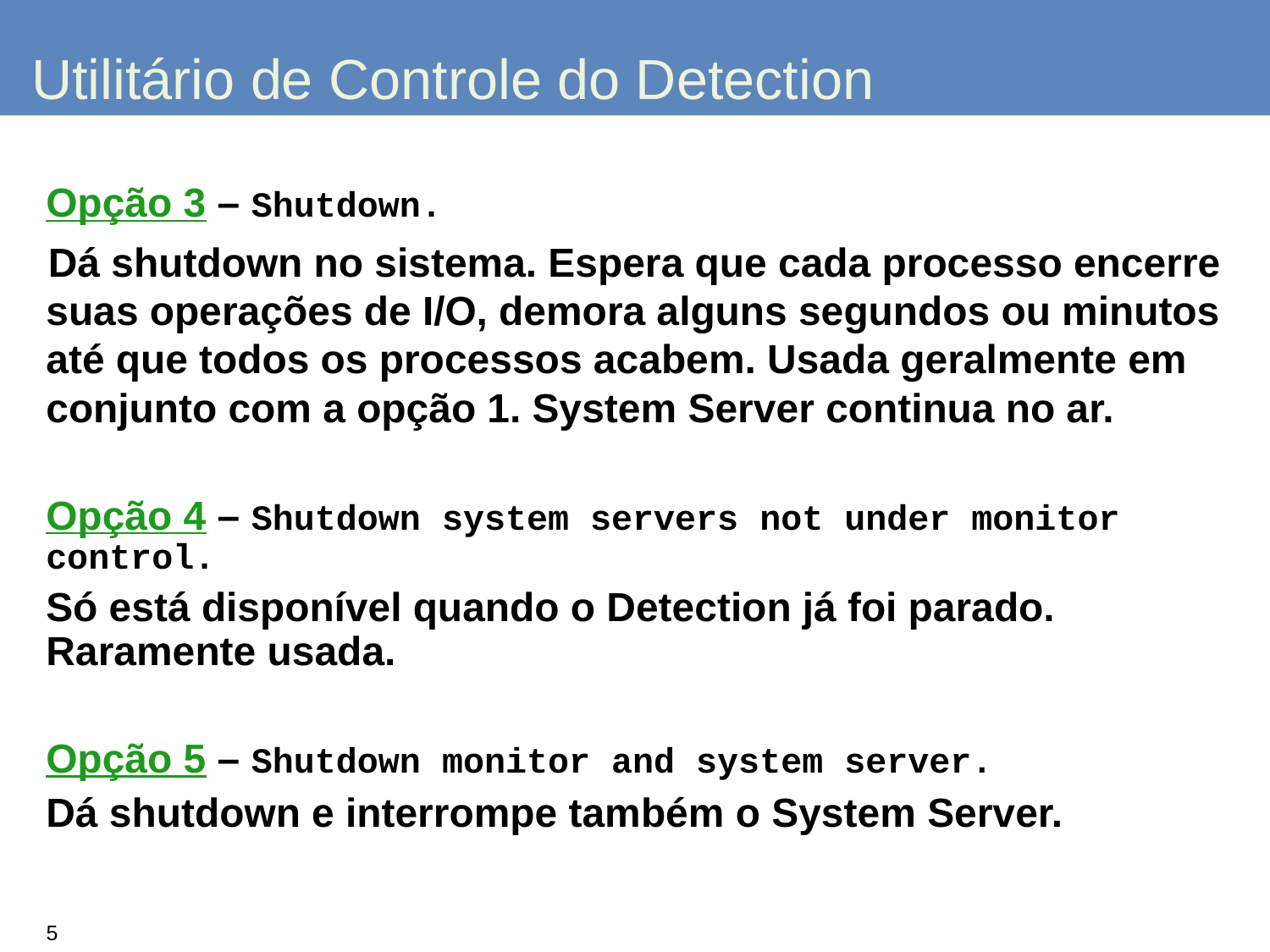

# Utilitário de Controle do Detection

Opção 3 – Shutdown.
Dá shutdown no sistema. Espera que cada processo encerre suas operações de I/O, demora alguns segundos ou minutos até que todos os processos acabem. Usada geralmente em conjunto com a opção 1. System Server continua no ar.

Opção 4 – Shutdown system servers not under monitor control.
Só está disponível quando o Detection já foi parado. Raramente usada.

Opção 5 – Shutdown monitor and system server.
Dá shutdown e interrompe também o System Server.
5